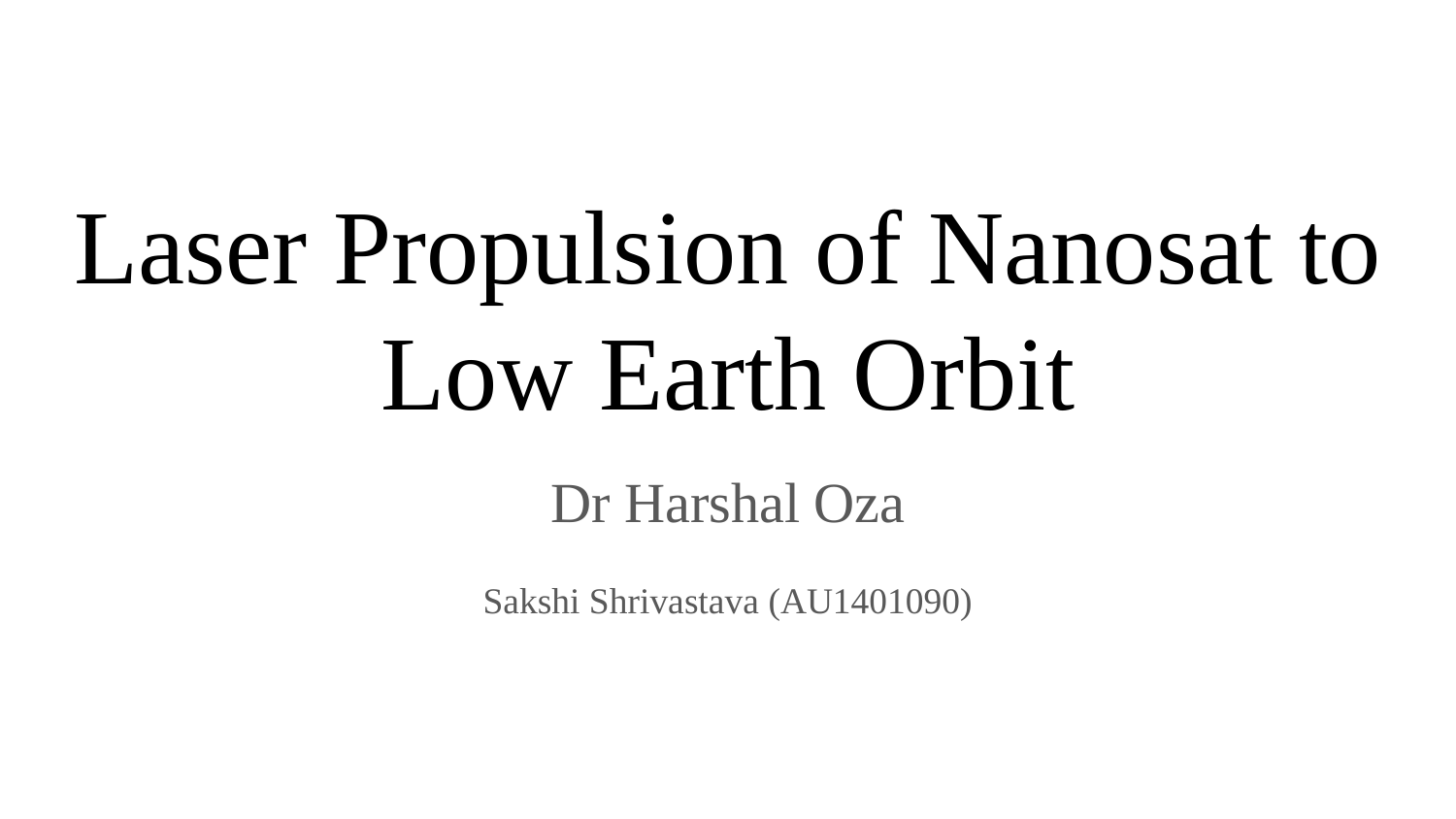

# Laser Propulsion of Nanosat to Low Earth Orbit
Dr Harshal Oza

Sakshi Shrivastava (AU1401090)